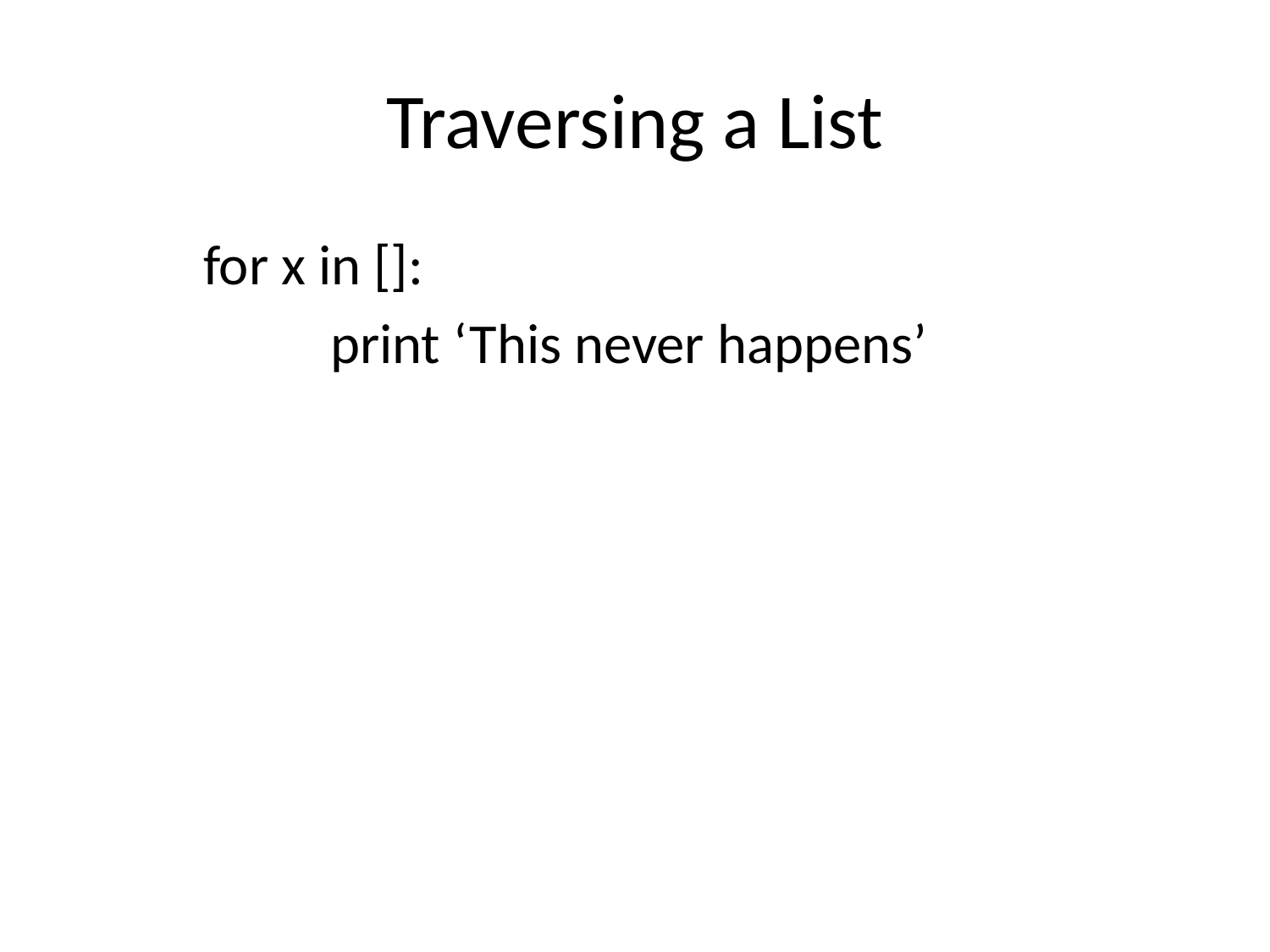

# Traversing a List
	for x in []:
		print ‘This never happens’